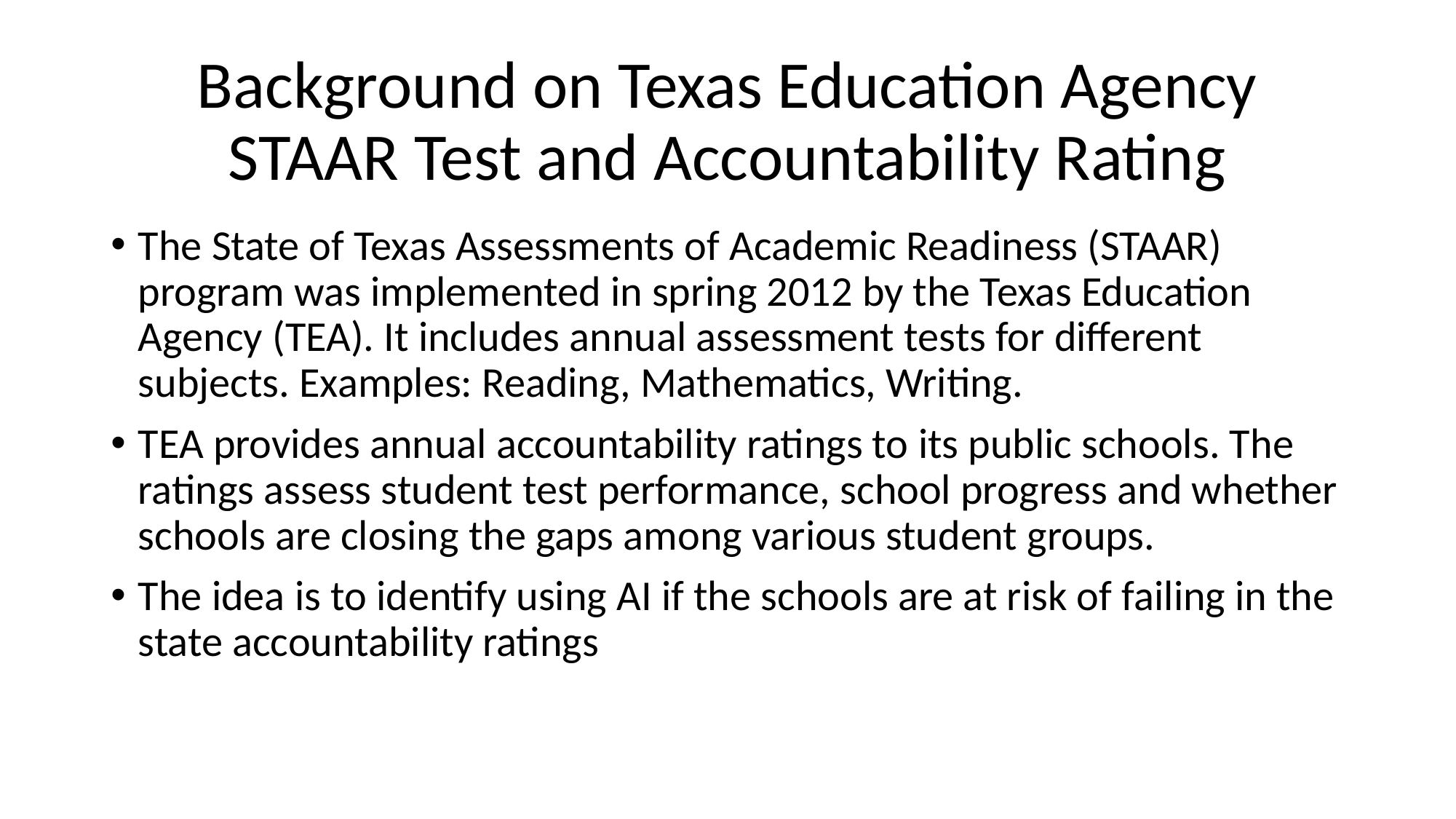

# Background on Texas Education Agency STAAR Test and Accountability Rating
The State of Texas Assessments of Academic Readiness (STAAR) program was implemented in spring 2012 by the Texas Education Agency (TEA). It includes annual assessment tests for different subjects. Examples: Reading, Mathematics, Writing.
TEA provides annual accountability ratings to its public schools. The ratings assess student test performance, school progress and whether schools are closing the gaps among various student groups.
The idea is to identify using AI if the schools are at risk of failing in the state accountability ratings